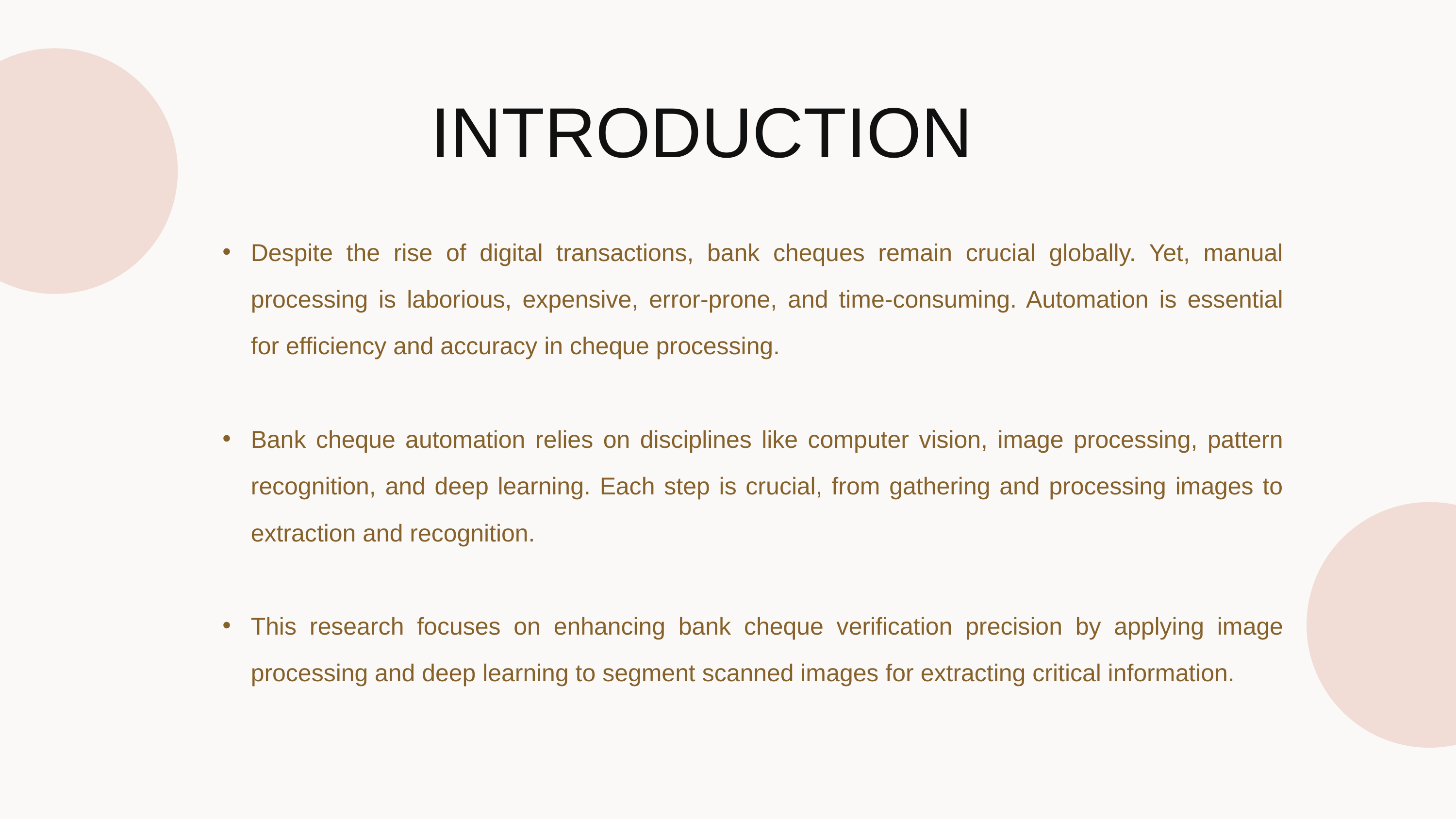

INTRODUCTION
Despite the rise of digital transactions, bank cheques remain crucial globally. Yet, manual processing is laborious, expensive, error-prone, and time-consuming. Automation is essential for efficiency and accuracy in cheque processing.

Bank cheque automation relies on disciplines like computer vision, image processing, pattern recognition, and deep learning. Each step is crucial, from gathering and processing images to extraction and recognition.

This research focuses on enhancing bank cheque verification precision by applying image processing and deep learning to segment scanned images for extracting critical information.